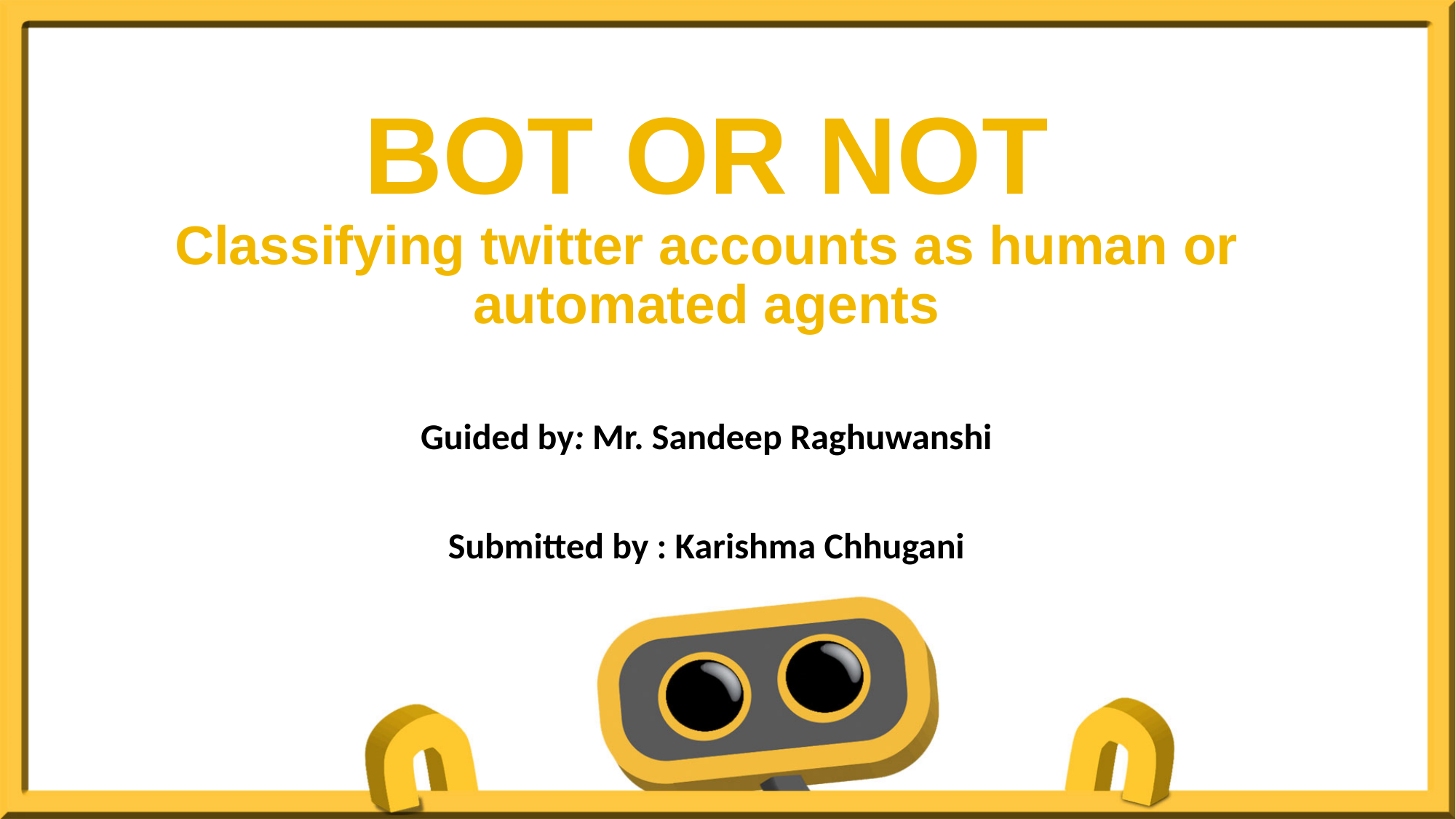

# BOT OR NOT Classifying twitter accounts as human or automated agents

Guided by: Mr. Sandeep Raghuwanshi

Submitted by : Karishma Chhugani